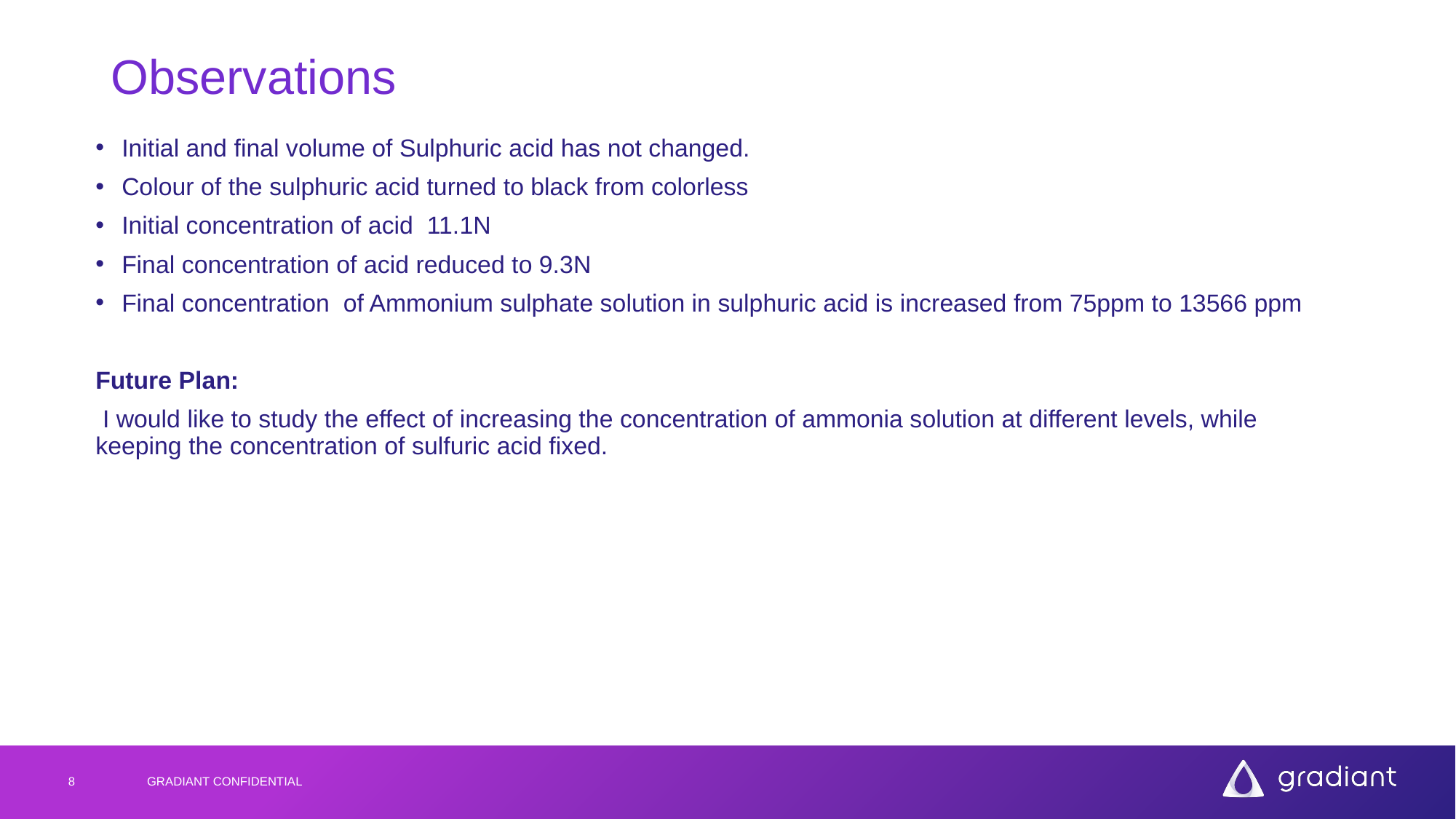

# Observations
Initial and final volume of Sulphuric acid has not changed.
Colour of the sulphuric acid turned to black from colorless
Initial concentration of acid  11.1N
Final concentration of acid reduced to 9.3N
Final concentration  of Ammonium sulphate solution in sulphuric acid is increased from 75ppm to 13566 ppm

Future Plan:
 I would like to study the effect of increasing the concentration of ammonia solution at different levels, while keeping the concentration of sulfuric acid fixed.

8
GRADIANT CONFIDENTIAL